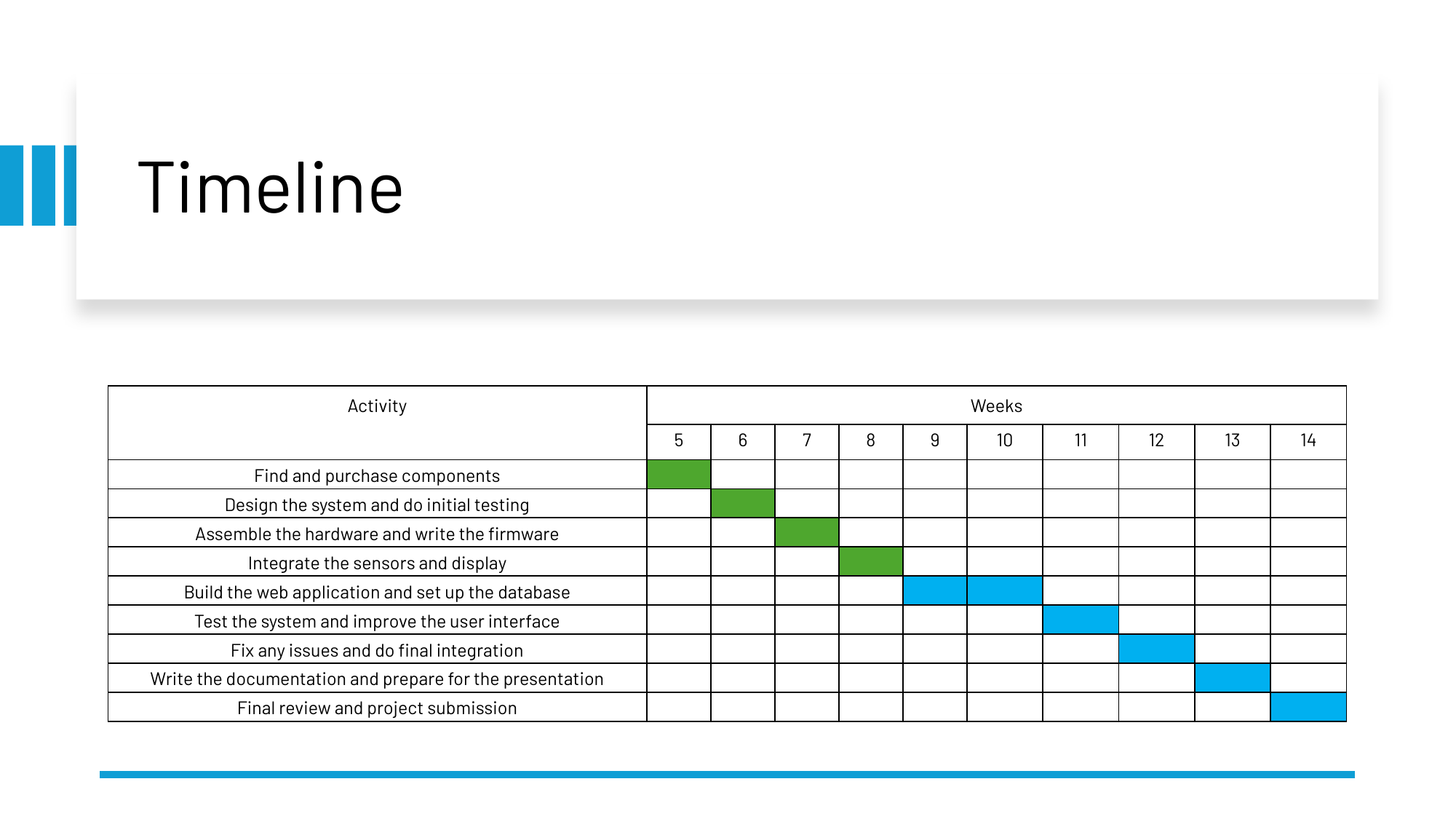

# Timeline

| Activity | Weeks |  |  |  |  |  |  |  |  |  |
| --- | --- | --- | --- | --- | --- | --- | --- | --- | --- | --- |
|  | 5 | 6 | 7 | 8 | 9 | 10 | 11 | 12 | 13 | 14 |
| Find and purchase components |  |  |  |  |  |  |  |  |  |  |
| Design the system and do initial testing |  |  |  |  |  |  |  |  |  |  |
| Assemble the hardware and write the firmware |  |  |  |  |  |  |  |  |  |  |
| Integrate the sensors and display |  |  |  |  |  |  |  |  |  |  |
| Build the web application and set up the database |  |  |  |  |  |  |  |  |  |  |
| Test the system and improve the user interface |  |  |  |  |  |  |  |  |  |  |
| Fix any issues and do final integration |  |  |  |  |  |  |  |  |  |  |
| Write the documentation and prepare for the presentation |  |  |  |  |  |  |  |  |  |  |
| Final review and project submission |  |  |  |  |  |  |  |  |  |  |
9